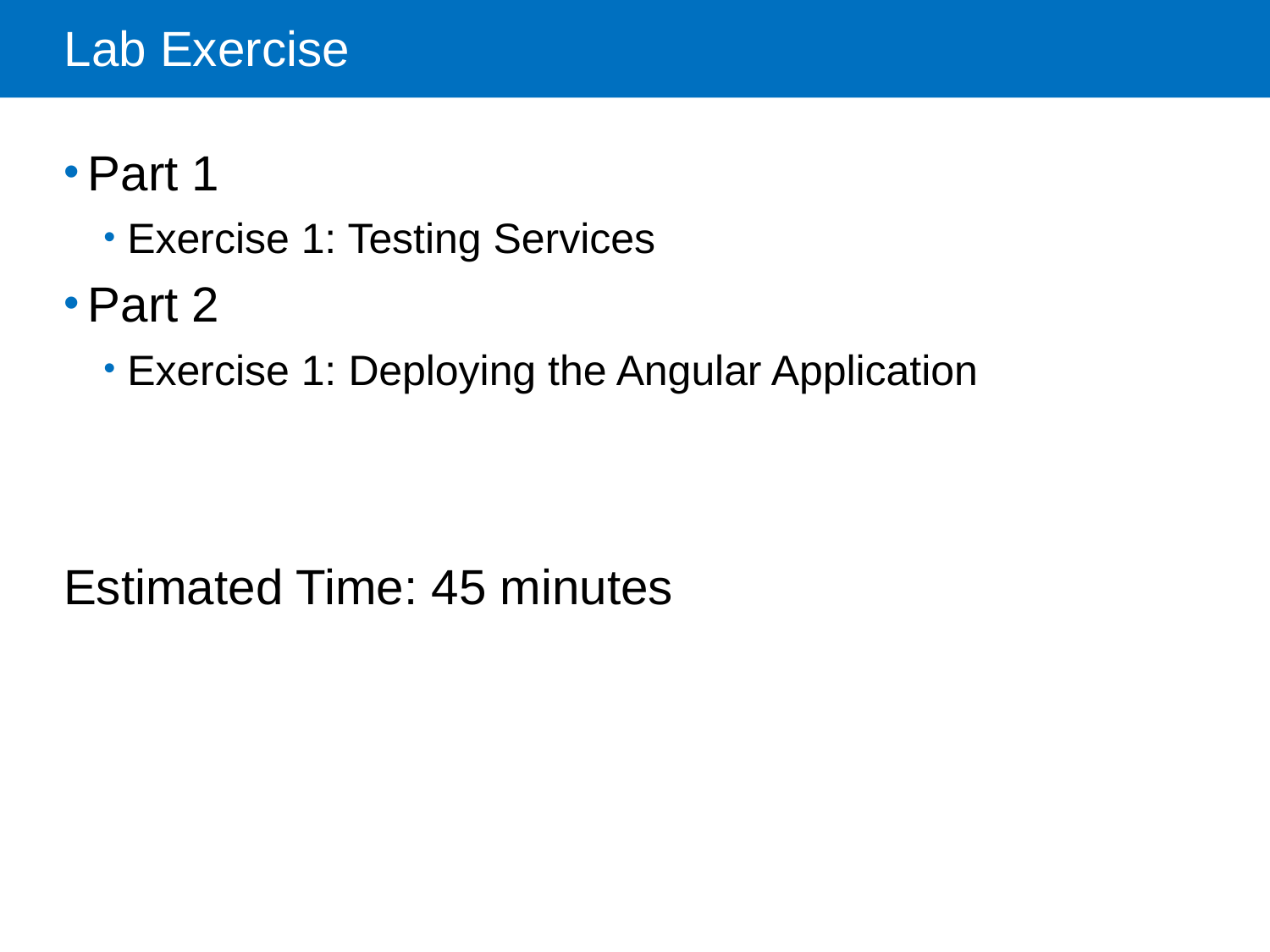

# Lab Exercise
Part 1
Exercise 1: Testing Services
Part 2
Exercise 1: Deploying the Angular Application

Estimated Time: 45 minutes